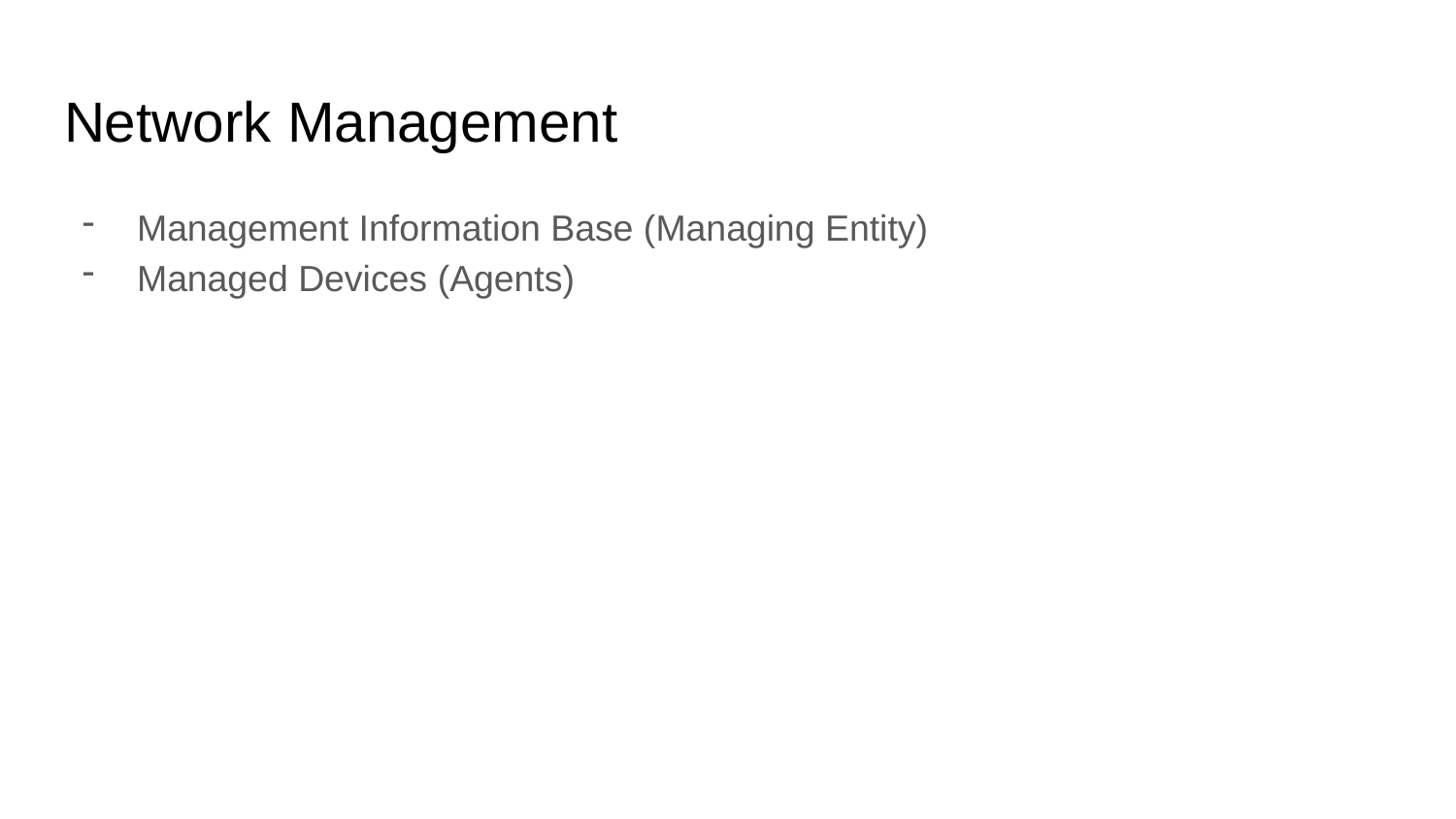

# Network Management
Management Information Base (Managing Entity)
Managed Devices (Agents)